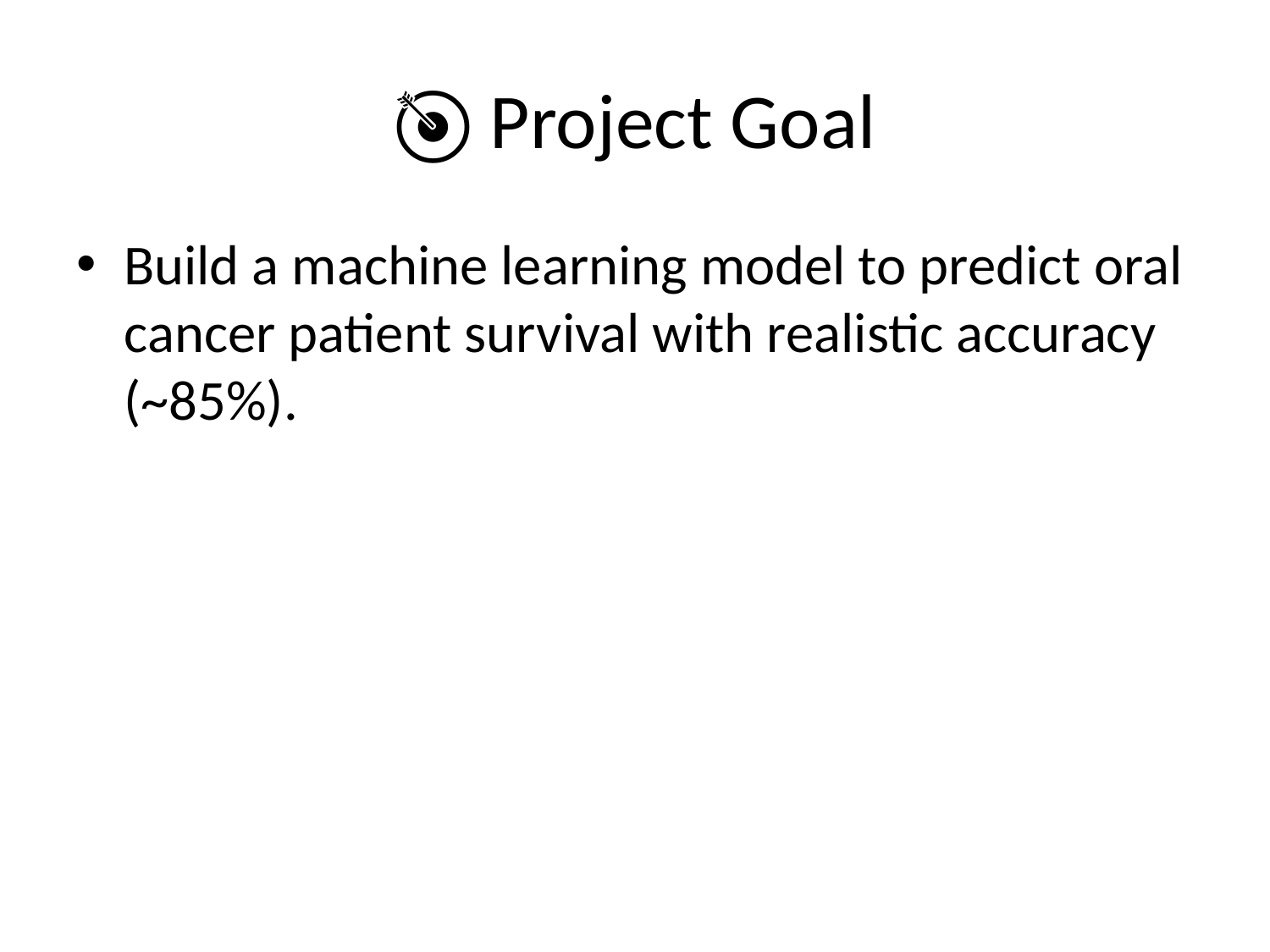

# 🎯 Project Goal
Build a machine learning model to predict oral cancer patient survival with realistic accuracy (~85%).